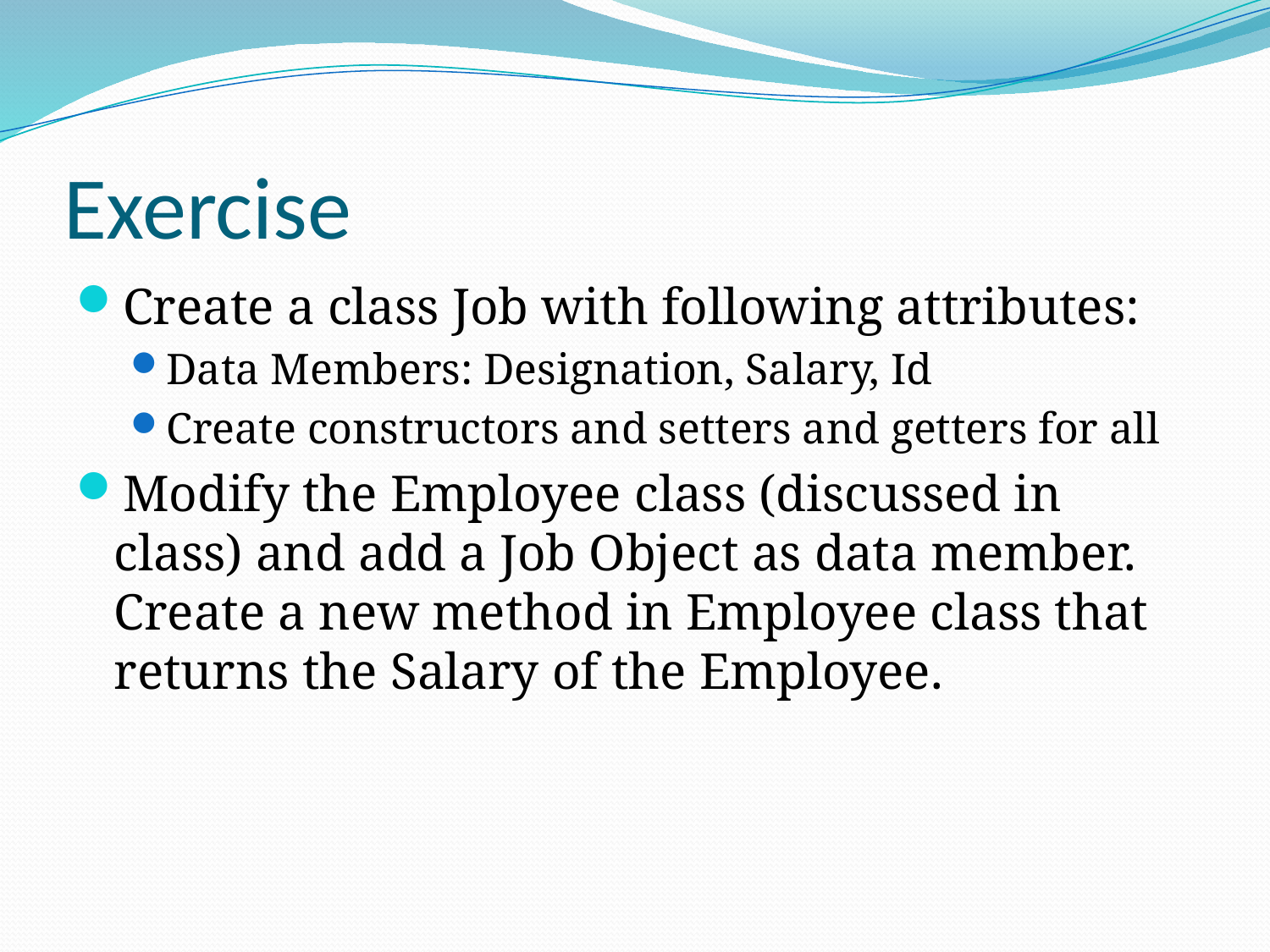

# Exercise
Create a class Job with following attributes:
Data Members: Designation, Salary, Id
Create constructors and setters and getters for all
Modify the Employee class (discussed in class) and add a Job Object as data member. Create a new method in Employee class that returns the Salary of the Employee.